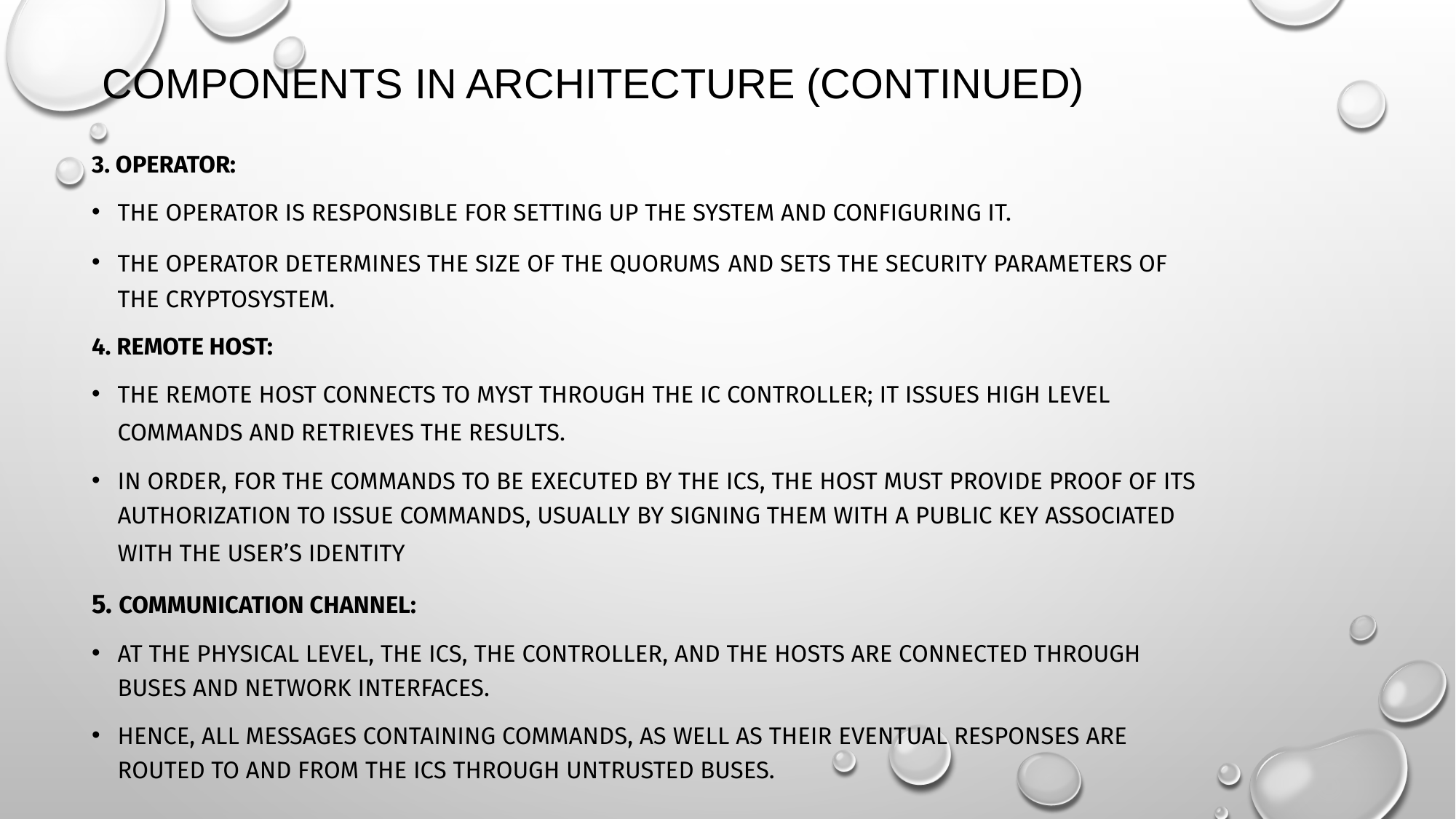

# Components in Architecture (Continued)
3. Operator:
The operator is responsible for setting up the system and configuring it.
The operator determines the size of the quorums and sets the security parameters of the cryptosystem.
4. Remote Host:
The remote host connects to Myst through the IC controller; it issues high level commands and retrieves the results.
In order, for the commands to be executed by the ICs, the host must provide proof of its authorization to issue commands, usually by signing them with a public key associated with the user’s identity
5. Communication channel:
At the physical level, the ICs, the controller, and the hosts are connected through buses and network interfaces.
Hence, all messages containing commands, as well as their eventual responses are routed to and from the ICs through untrusted buses.